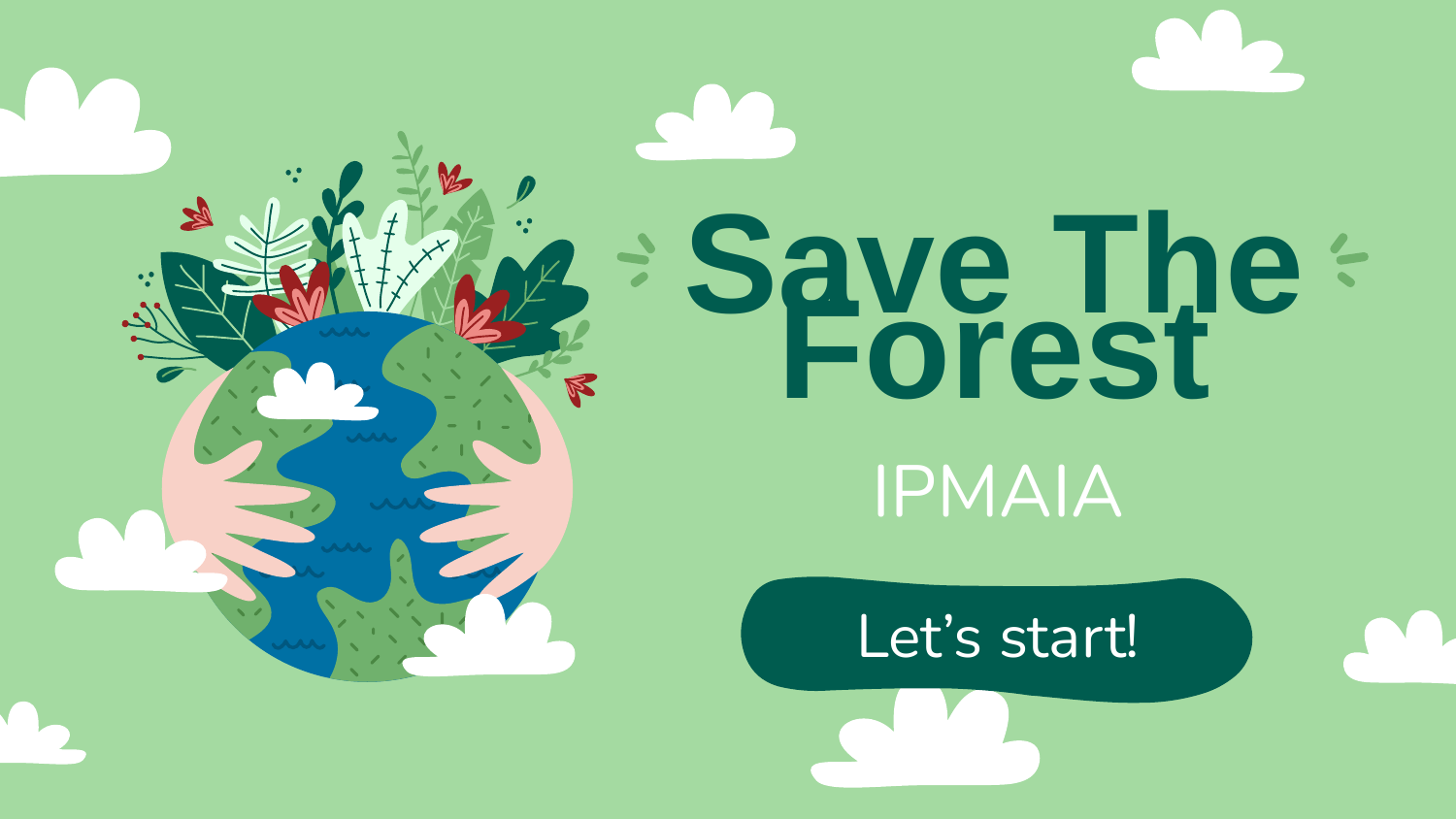

# Save The Forest

IPMAIA

Let’s start!